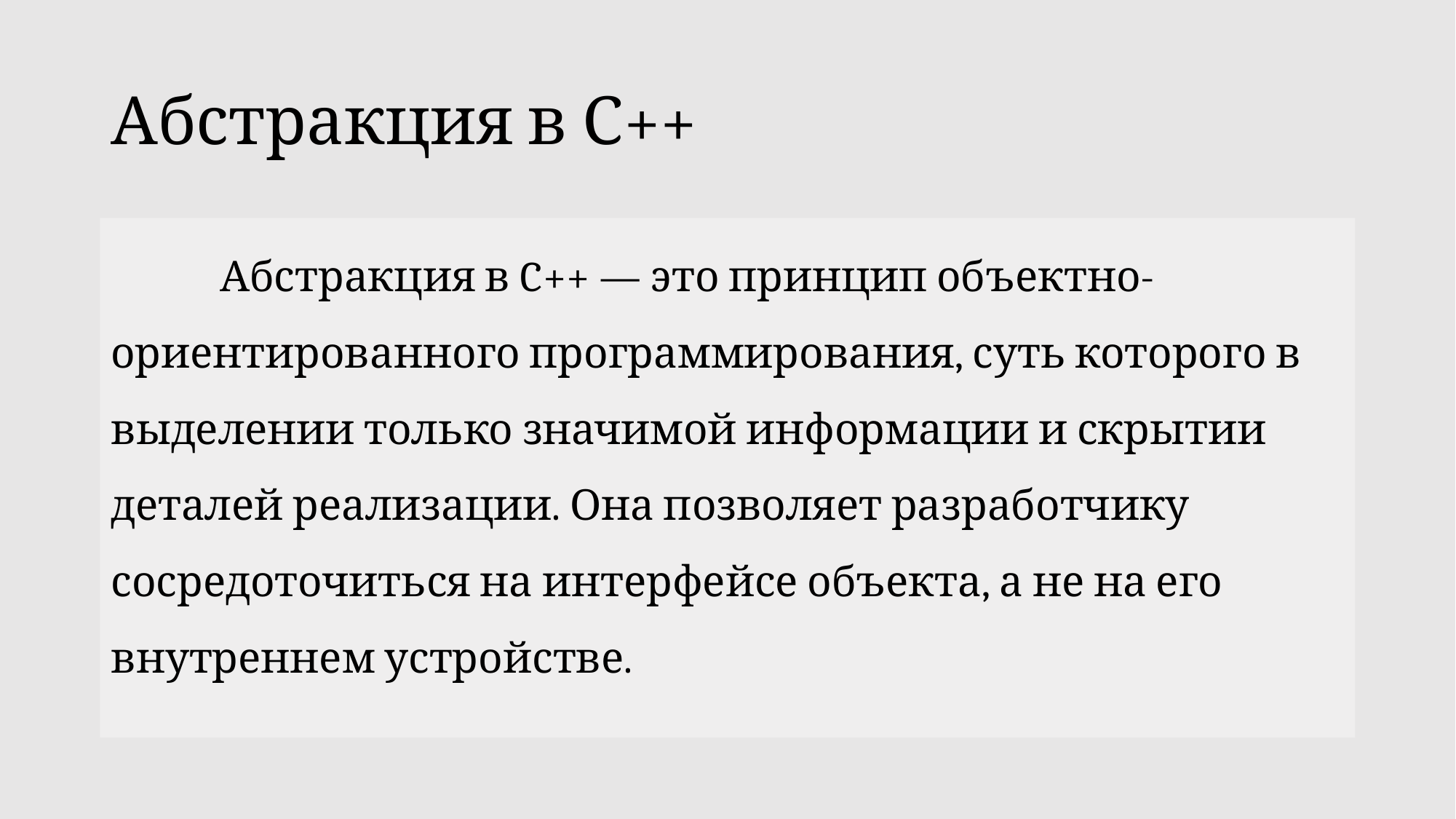

# Абстракция в С++
	Абстракция в C++ — это принцип объектно-ориентированного программирования, суть которого в выделении только значимой информации и скрытии деталей реализации. Она позволяет разработчику сосредоточиться на интерфейсе объекта, а не на его внутреннем устройстве.